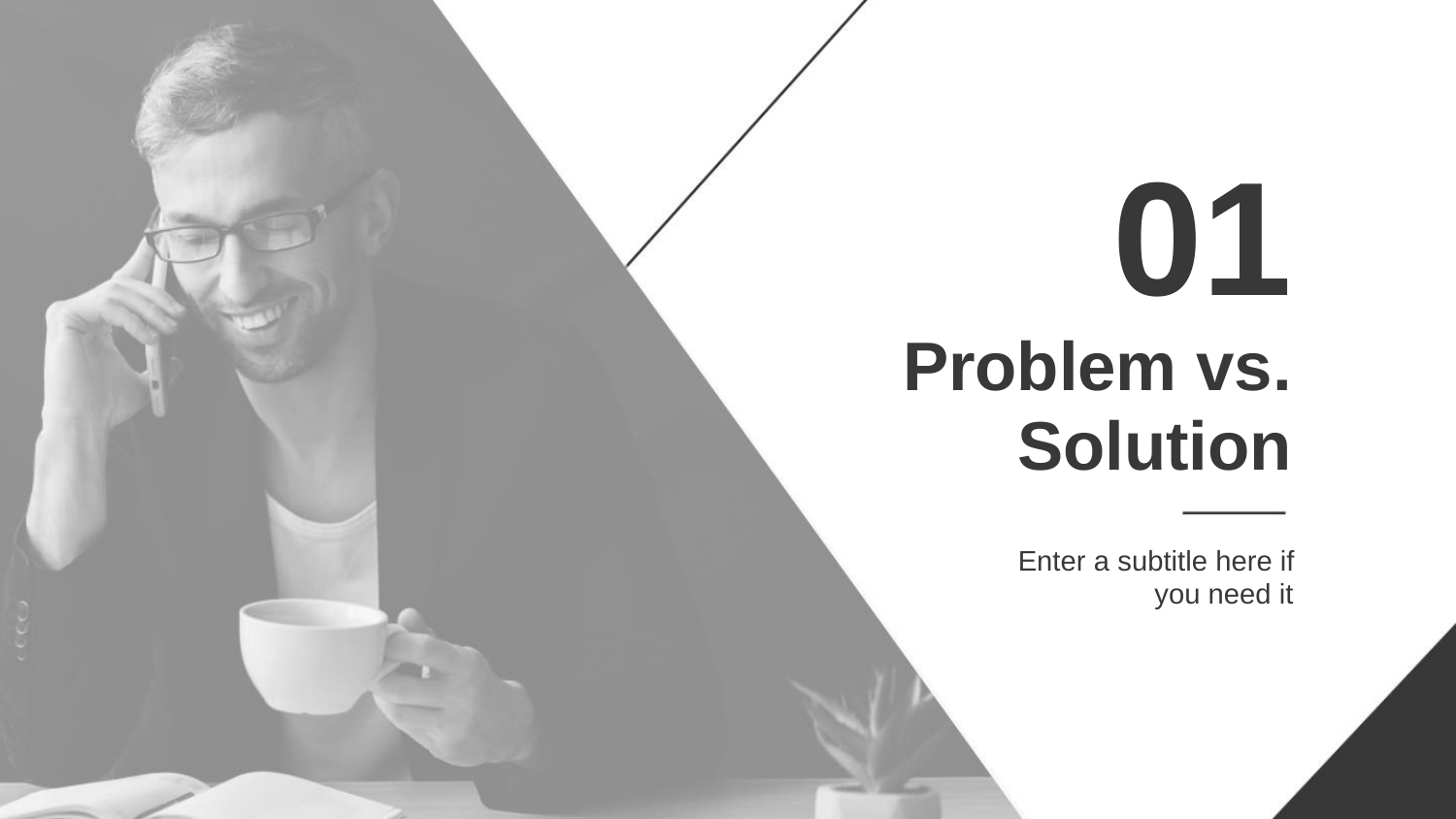

01
Problem vs.
Solution
Enter a subtitle here if
you need it